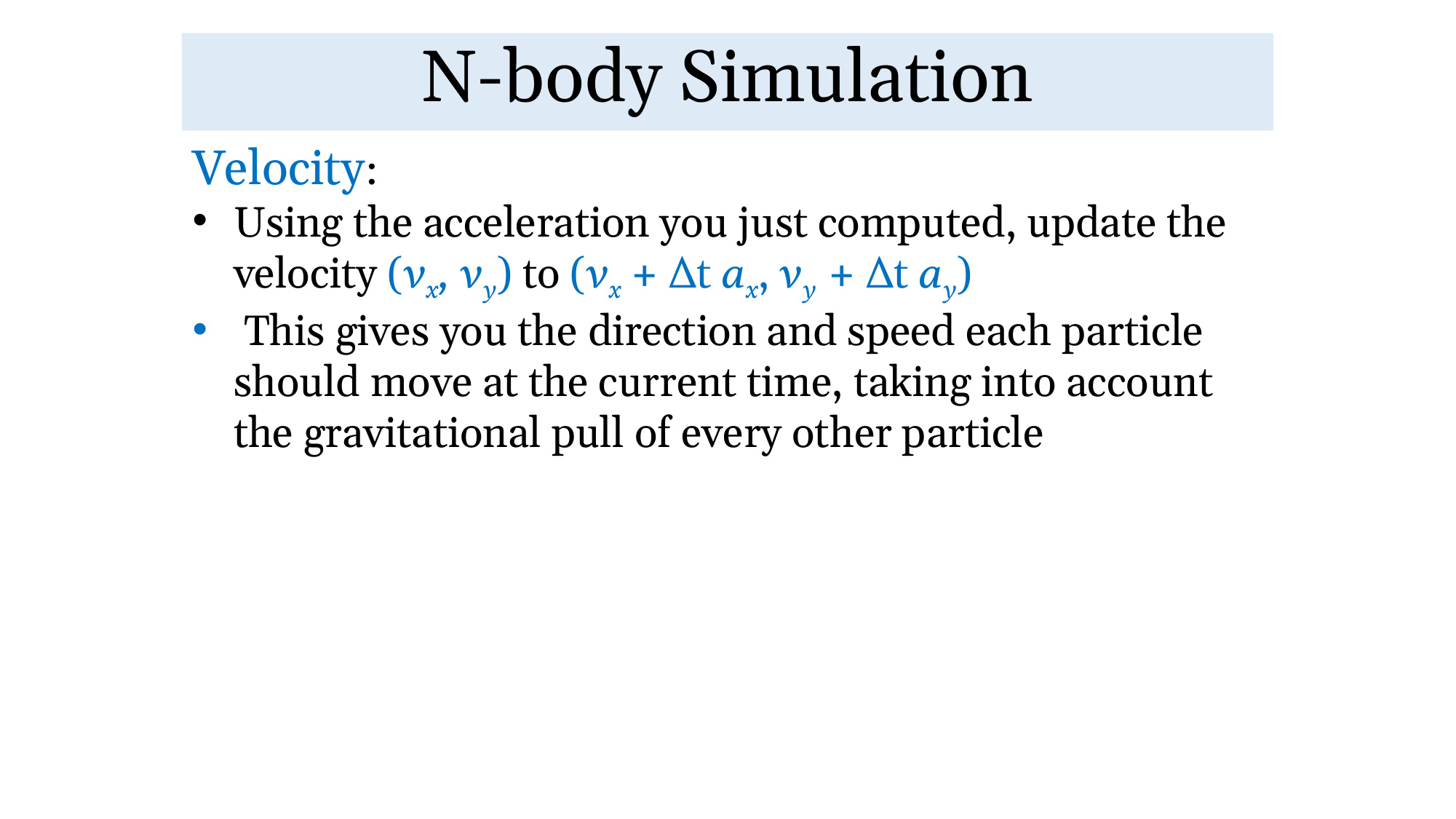

N-body Simulation

Velocity:
Using the acceleration you just computed, update the velocity (vx, vy) to (vx + Δt ax, vy  + Δt ay)
 This gives you the direction and speed each particle should move at the current time, taking into account the gravitational pull of every other particle